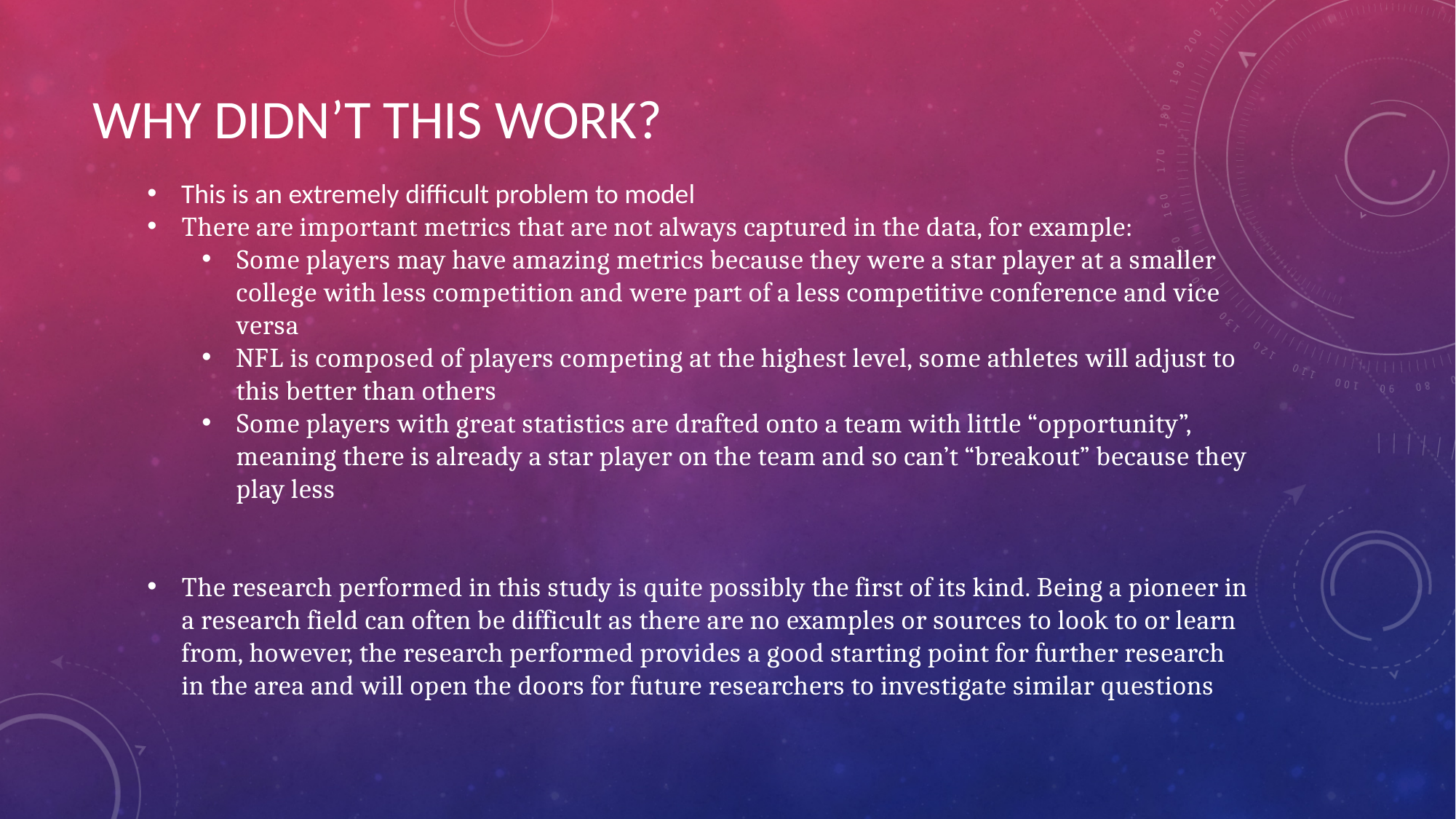

# Why Didn’t this work?
This is an extremely difficult problem to model
There are important metrics that are not always captured in the data, for example:
Some players may have amazing metrics because they were a star player at a smaller college with less competition and were part of a less competitive conference and vice versa
NFL is composed of players competing at the highest level, some athletes will adjust to this better than others
Some players with great statistics are drafted onto a team with little “opportunity”, meaning there is already a star player on the team and so can’t “breakout” because they play less

The research performed in this study is quite possibly the first of its kind. Being a pioneer in a research field can often be difficult as there are no examples or sources to look to or learn from, however, the research performed provides a good starting point for further research in the area and will open the doors for future researchers to investigate similar questions